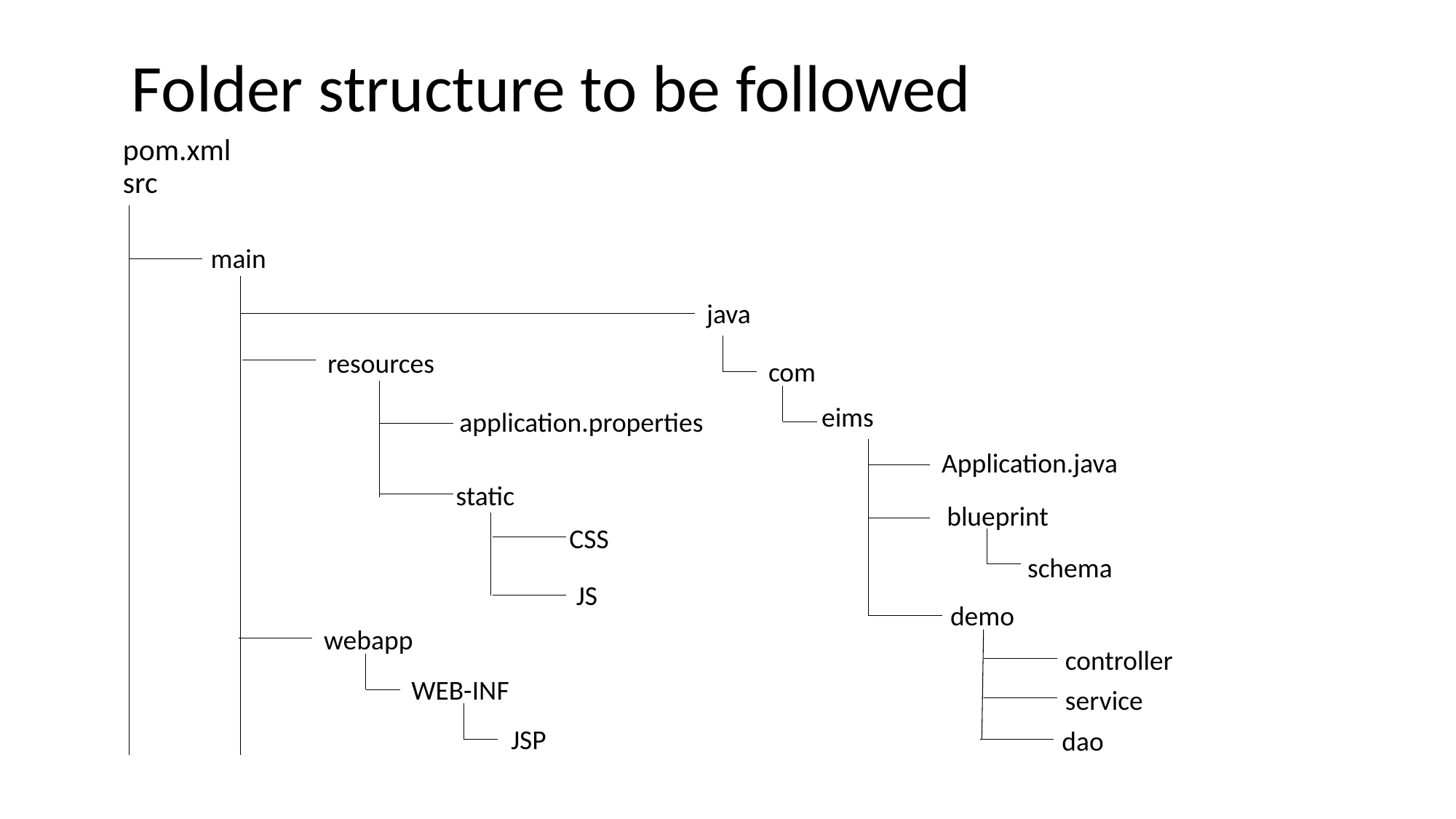

# Folder structure to be followed
pom.xml
src

main
java
resources
com
eims
application.properties
Application.java
static
blueprint
CSS
schema
JS
demo
webapp
controller
WEB-INF
service
JSP
dao